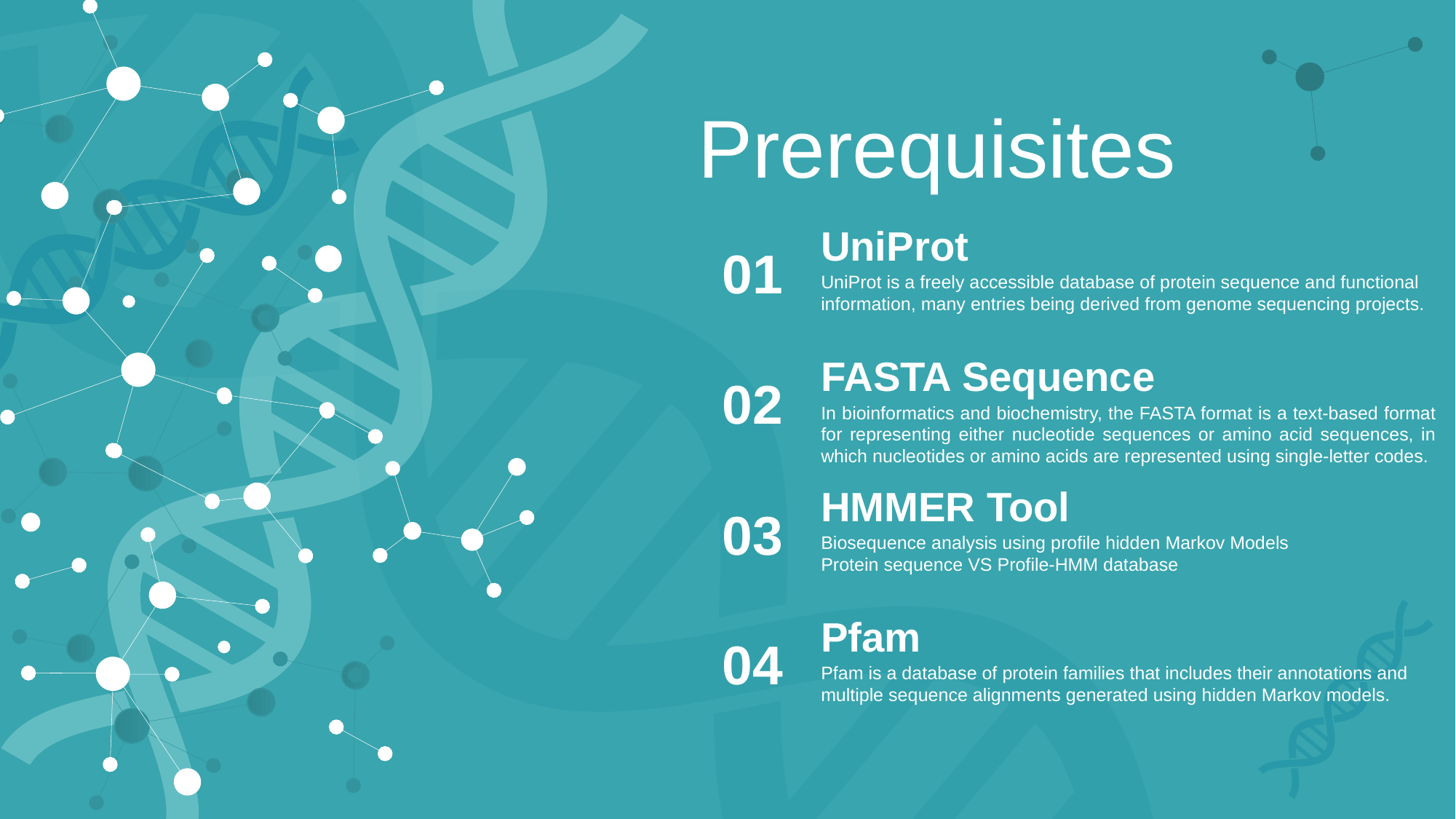

Prerequisites
UniProt
01
UniProt is a freely accessible database of protein sequence and functional information, many entries being derived from genome sequencing projects.
FASTA Sequence
02
In bioinformatics and biochemistry, the FASTA format is a text-based format for representing either nucleotide sequences or amino acid sequences, in which nucleotides or amino acids are represented using single-letter codes.
HMMER Tool
03
Biosequence analysis using profile hidden Markov Models
Protein sequence VS Profile-HMM database
Pfam
04
Pfam is a database of protein families that includes their annotations and multiple sequence alignments generated using hidden Markov models.